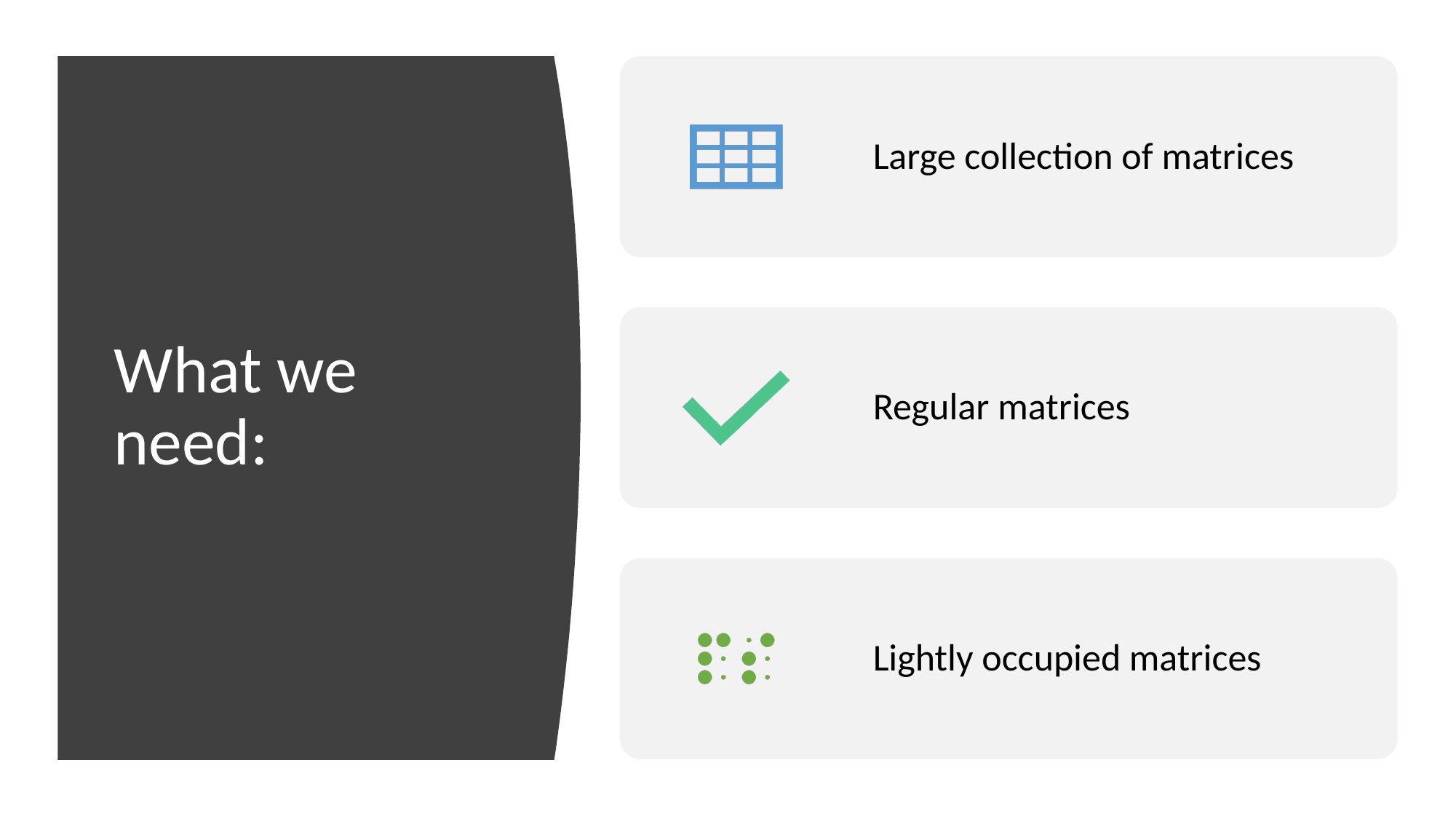

Large collection of matrices
Regular matrices
Lightly occupied matrices

# What we need: